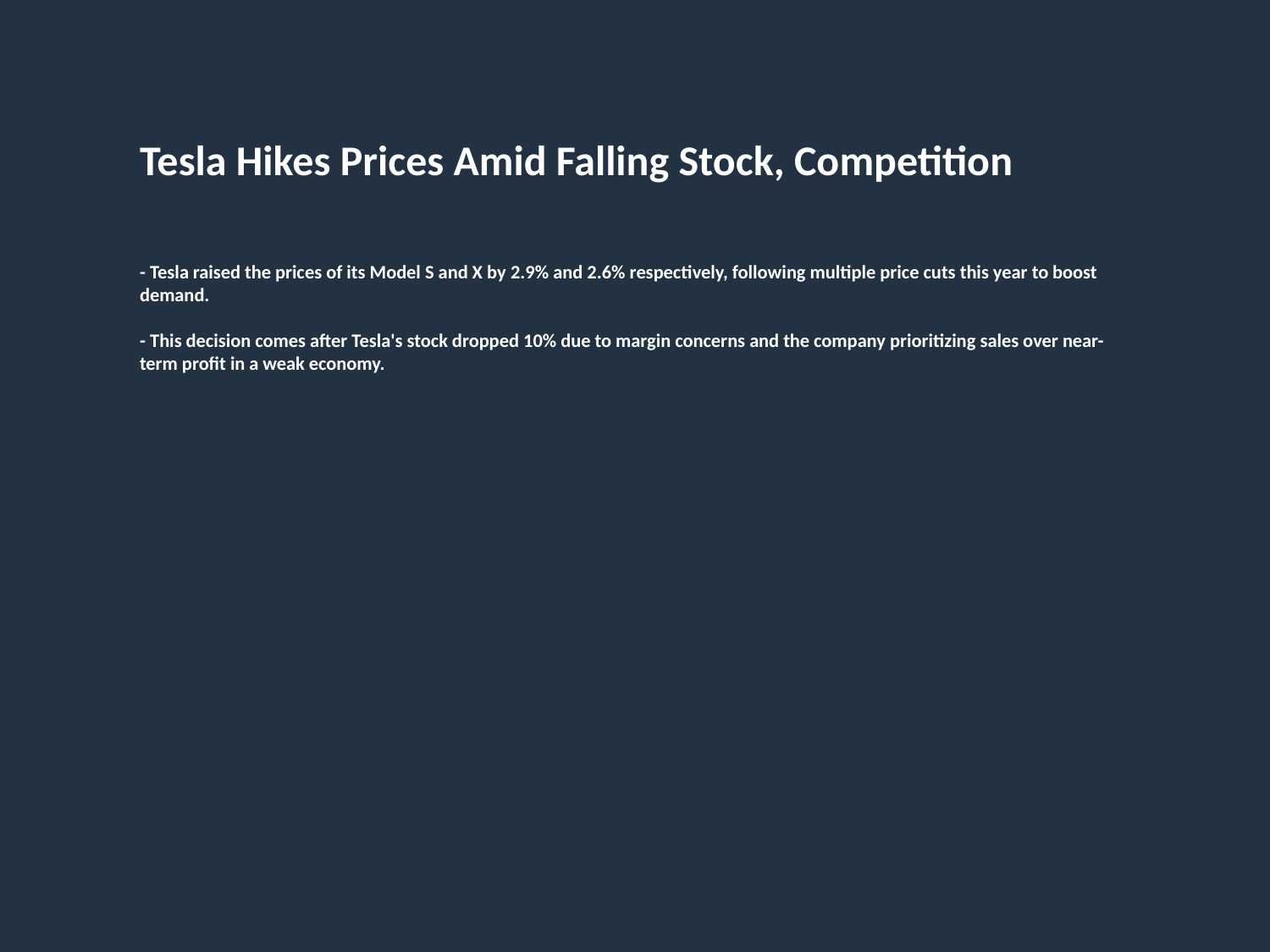

Tesla Hikes Prices Amid Falling Stock, Competition
- Tesla raised the prices of its Model S and X by 2.9% and 2.6% respectively, following multiple price cuts this year to boost demand.
- This decision comes after Tesla's stock dropped 10% due to margin concerns and the company prioritizing sales over near-term profit in a weak economy.